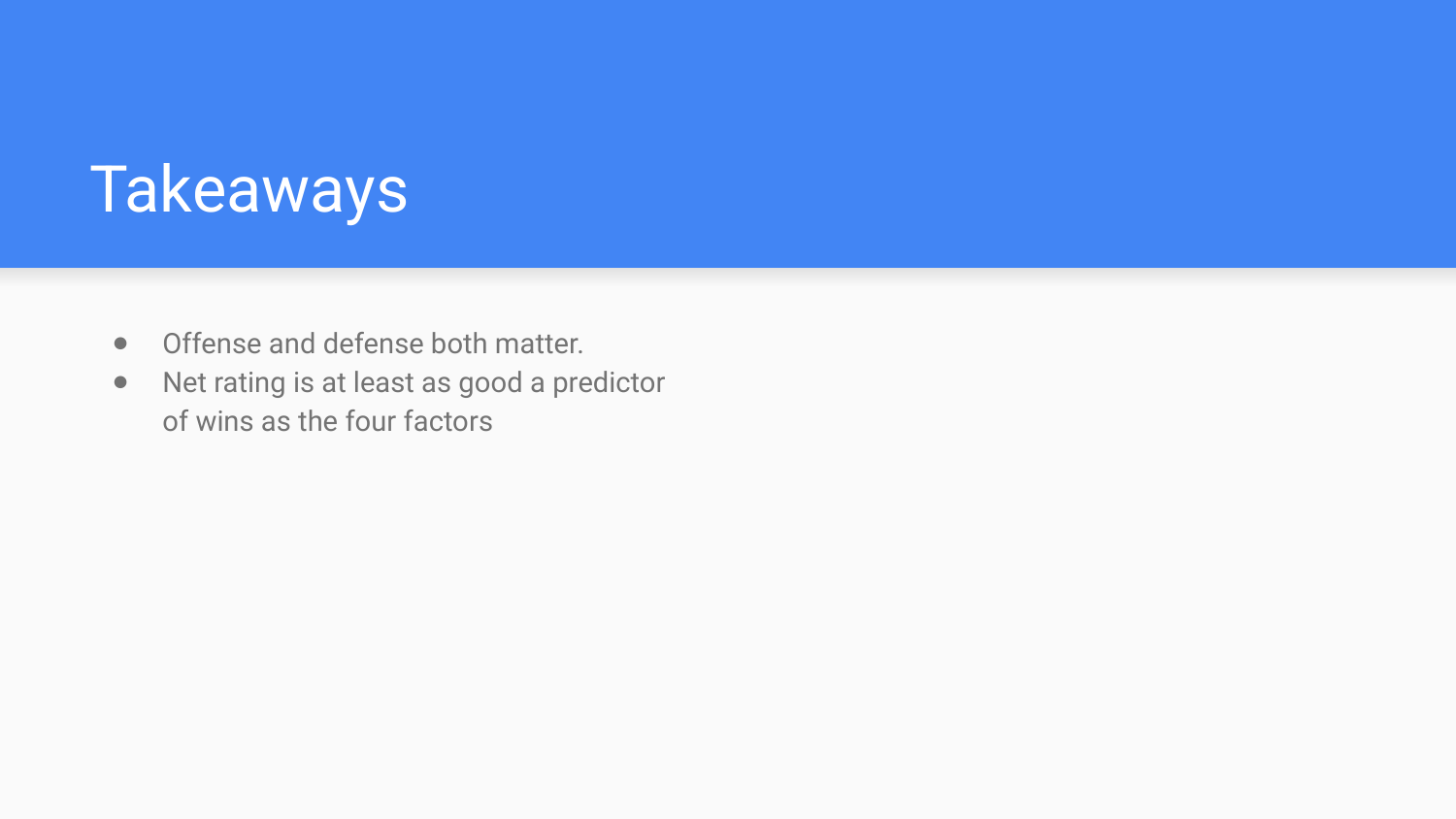

# Takeaways
Offense and defense both matter.
Net rating is at least as good a predictor of wins as the four factors